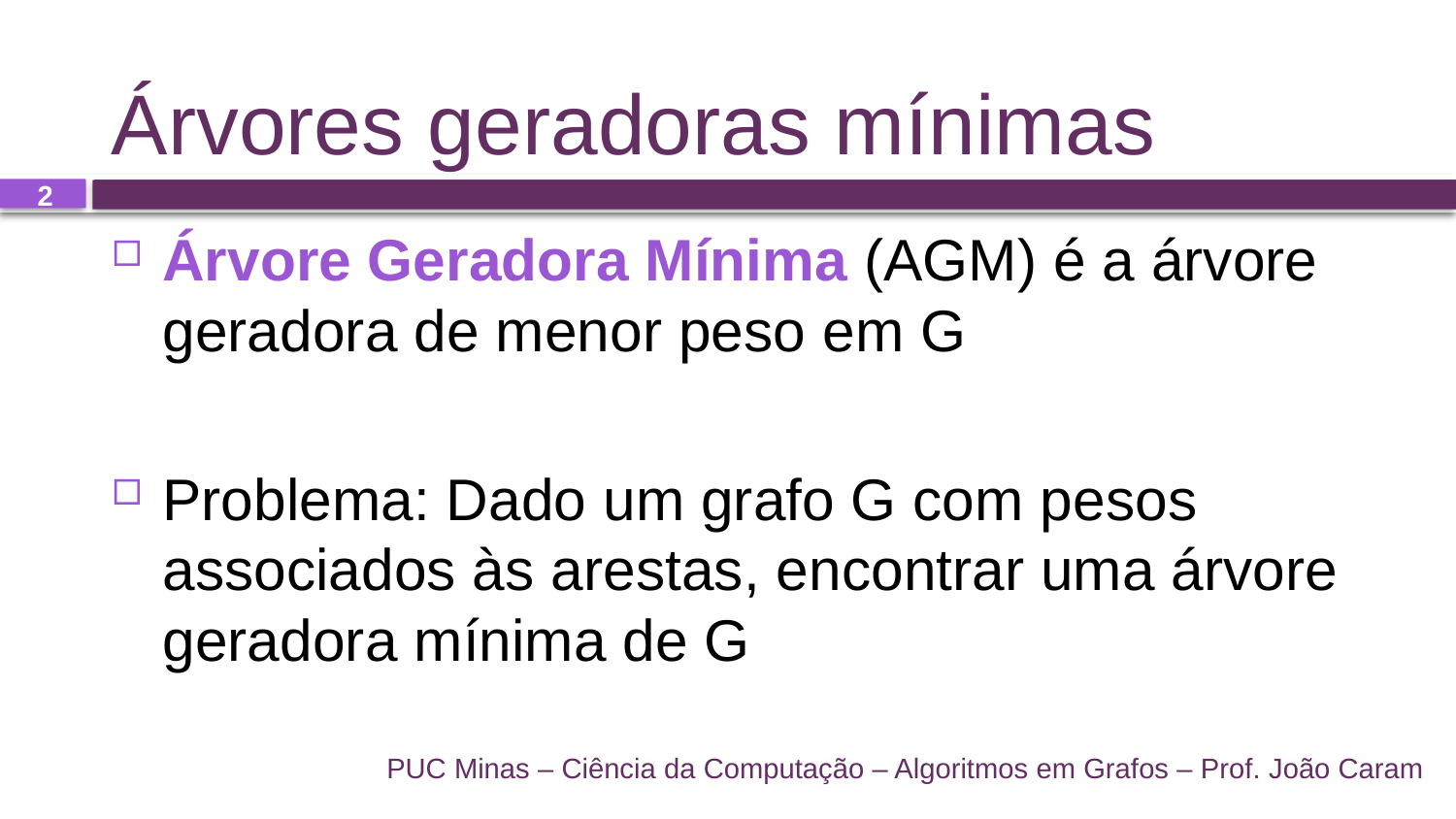

# Árvores geradoras mínimas
2
Árvore Geradora Mínima (AGM) é a árvore geradora de menor peso em G

Problema: Dado um grafo G com pesos associados às arestas, encontrar uma árvore geradora mínima de G

PUC Minas – Ciência da Computação – Algoritmos em Grafos – Prof. João Caram